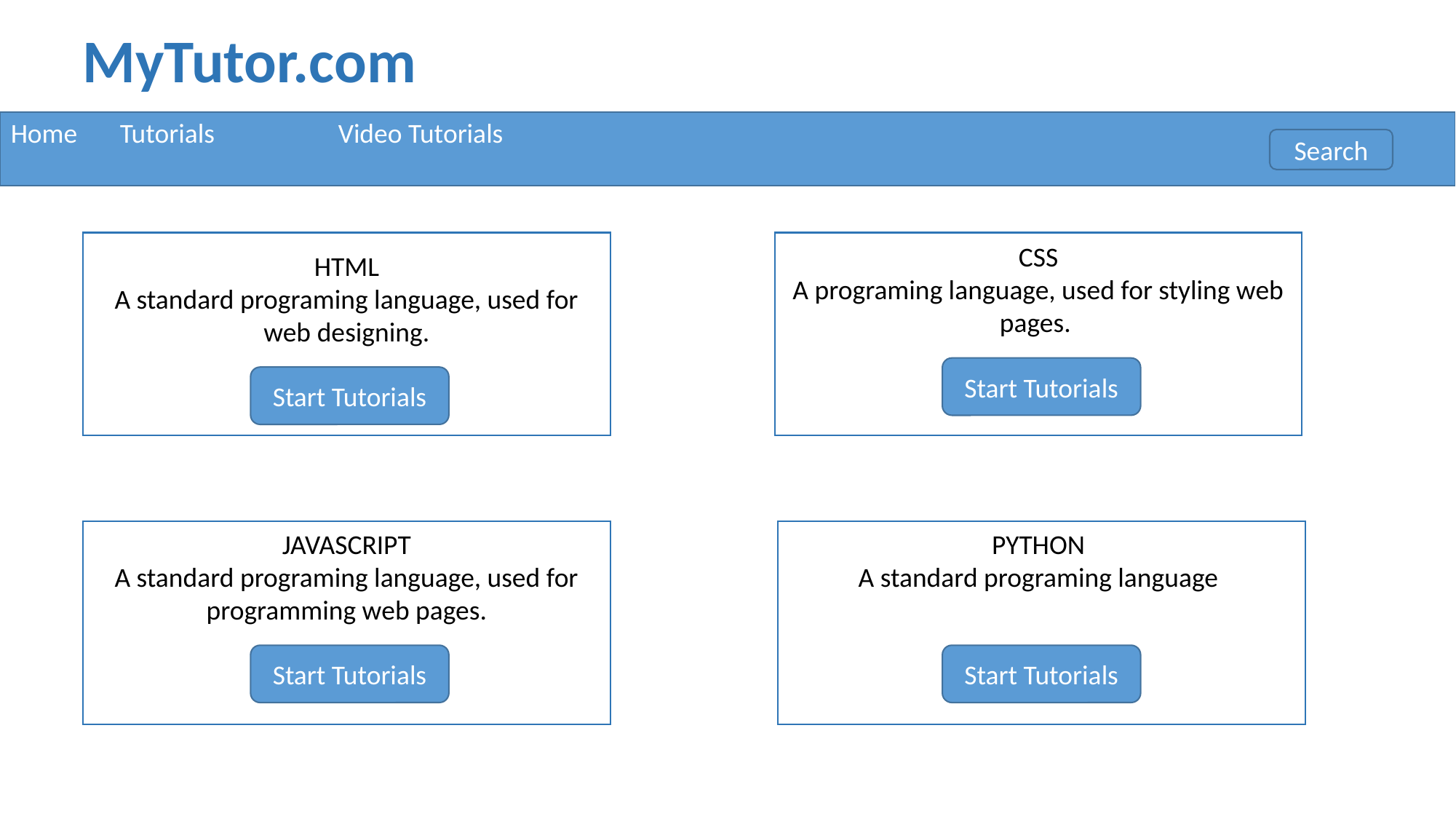

MyTutor.com
Home	Tutorials		Video Tutorials
Search

CSS
A programing language, used for styling web pages.

HTML
A standard programing language, used for web designing.

Start Tutorials
Start Tutorials
JAVASCRIPT
A standard programing language, used for programming web pages.

PYTHON
A standard programing language

Start Tutorials
Start Tutorials